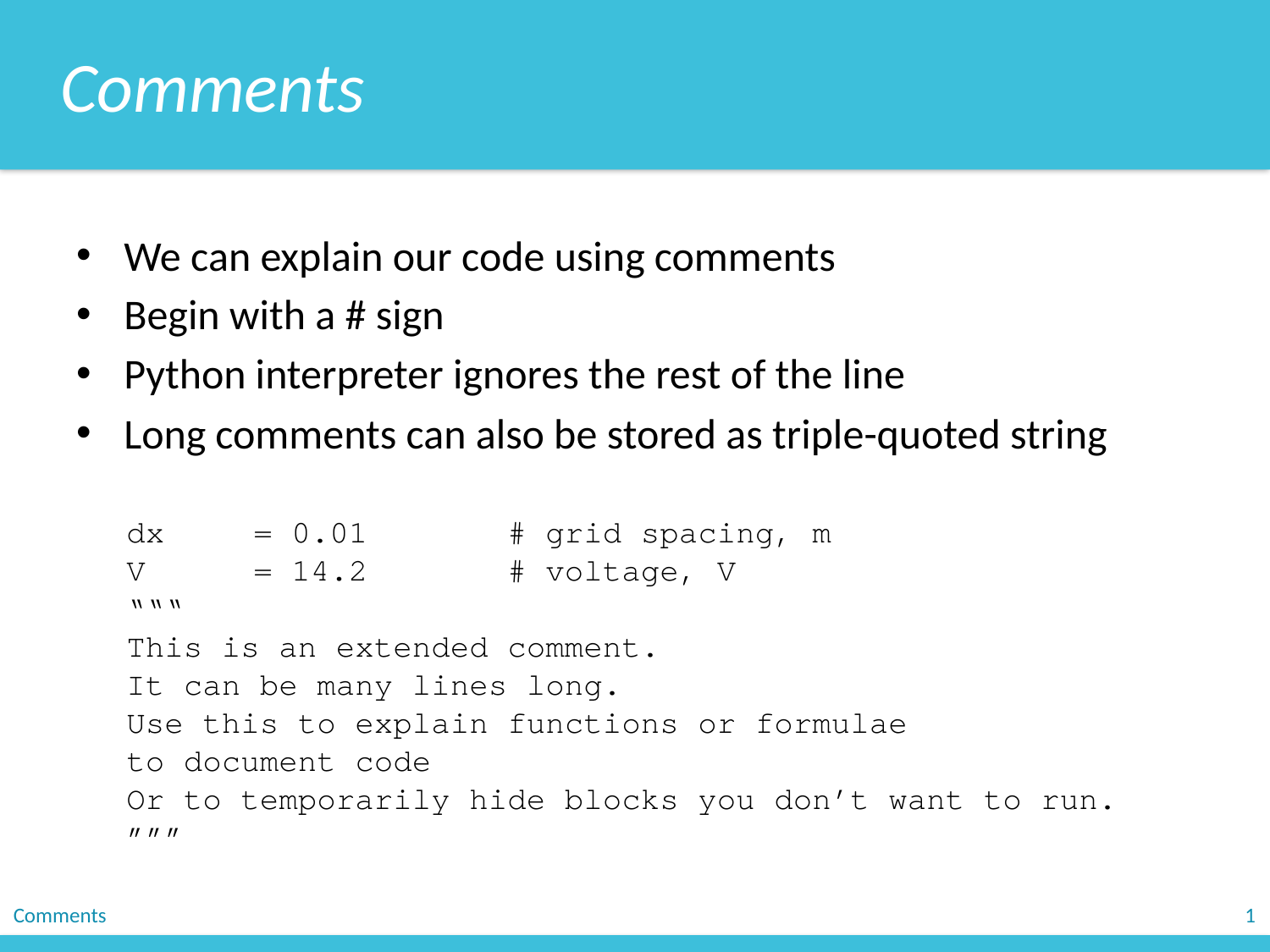

Comments
We can explain our code using comments
Begin with a # sign
Python interpreter ignores the rest of the line
Long comments can also be stored as triple-quoted string
dx 	= 0.01		# grid spacing, m
V 	= 14.2		# voltage, V
“““
This is an extended comment.
It can be many lines long.
Use this to explain functions or formulae
to document code
Or to temporarily hide blocks you don’t want to run.
”””
Comments
1